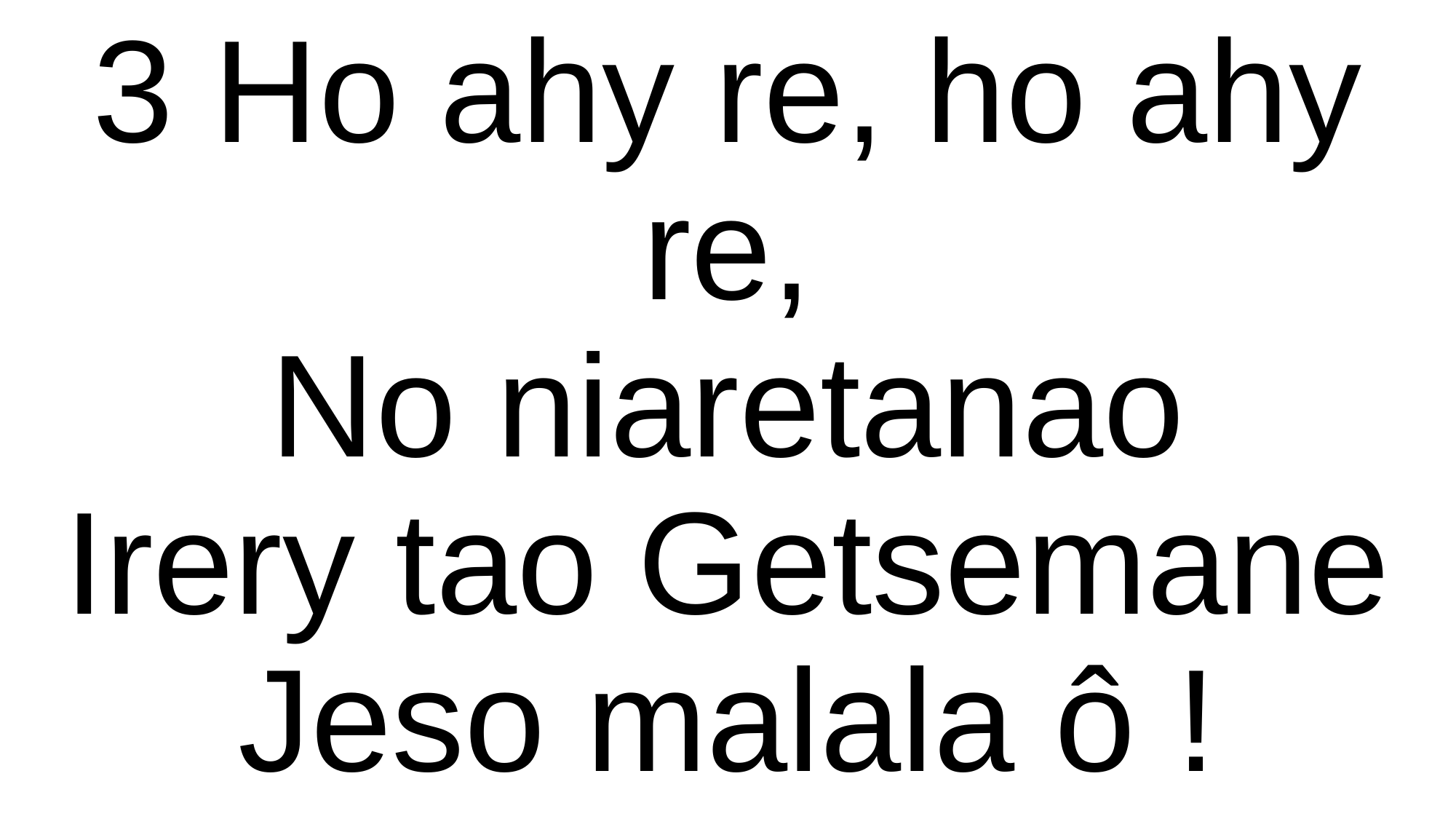

3 Ho ahy re, ho ahy re,
No niaretanao
Irery tao Getsemane
Jeso malala ô !